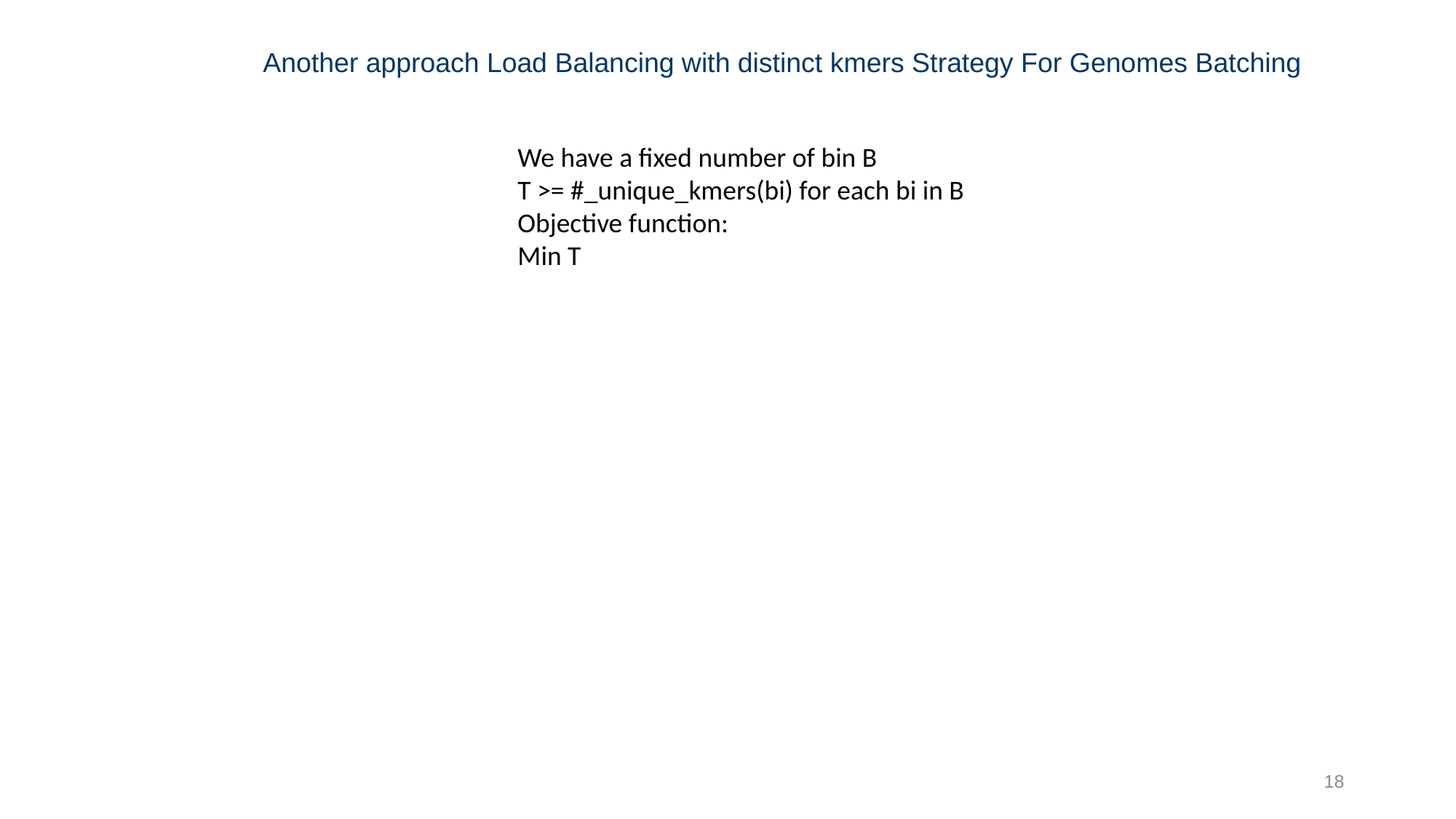

Another approach Load Balancing with distinct kmers Strategy For Genomes Batching
We have a fixed number of bin B
T >= #_unique_kmers(bi) for each bi in B
Objective function:
Min T
18